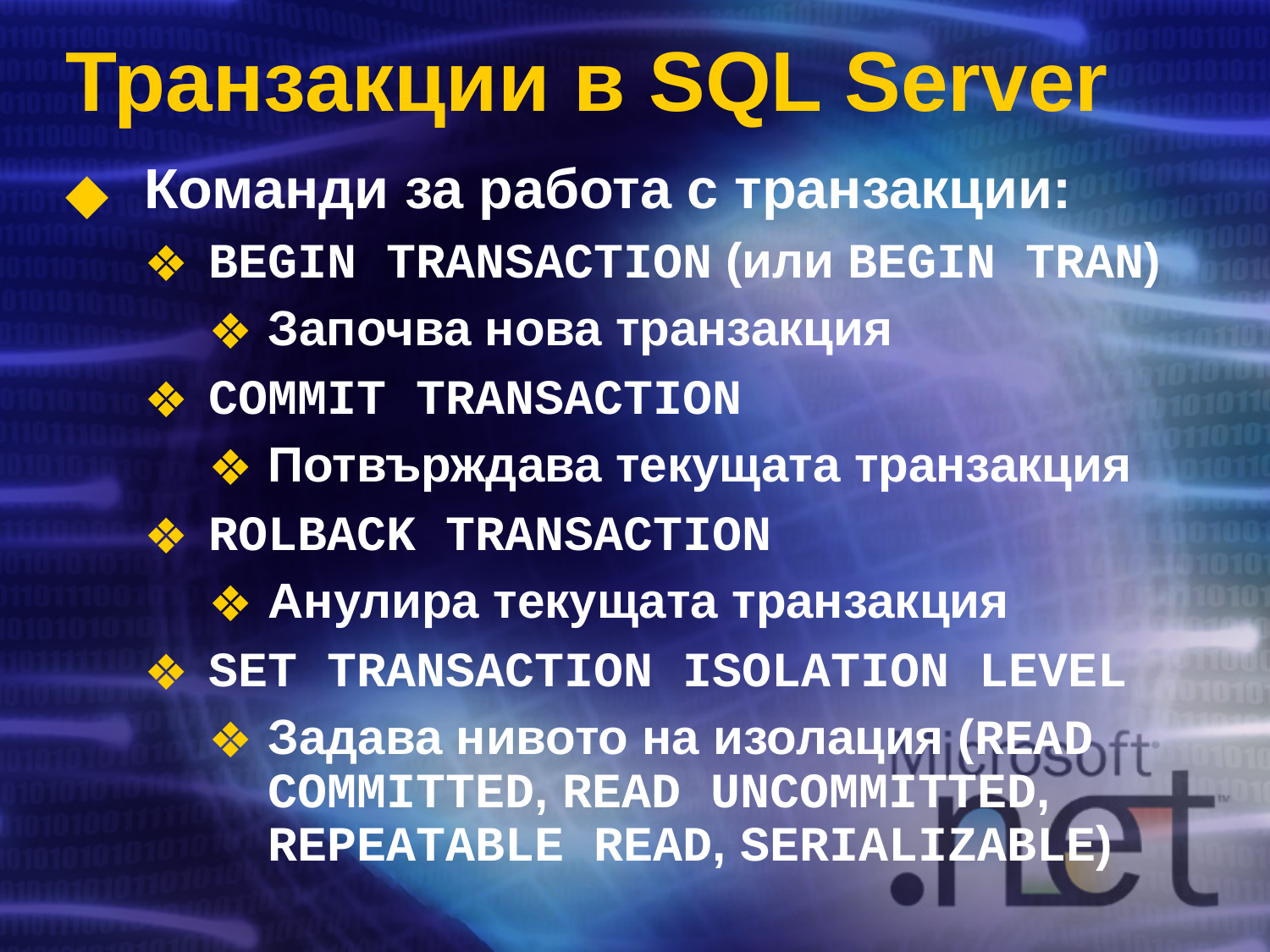

# Транзакции в SQL Server
Команди за работа с транзакции:
BEGIN TRANSACTION (или BEGIN TRAN)
Започва нова транзакция
COMMIT TRANSACTION
Потвърждава текущата транзакция
ROLBACK TRANSACTION
Анулира текущата транзакция
SET TRANSACTION ISOLATION LEVEL
Задава нивото на изолация (READ COMMITTED, READ UNCOMMITTED, REPEATABLE READ, SERIALIZABLE)